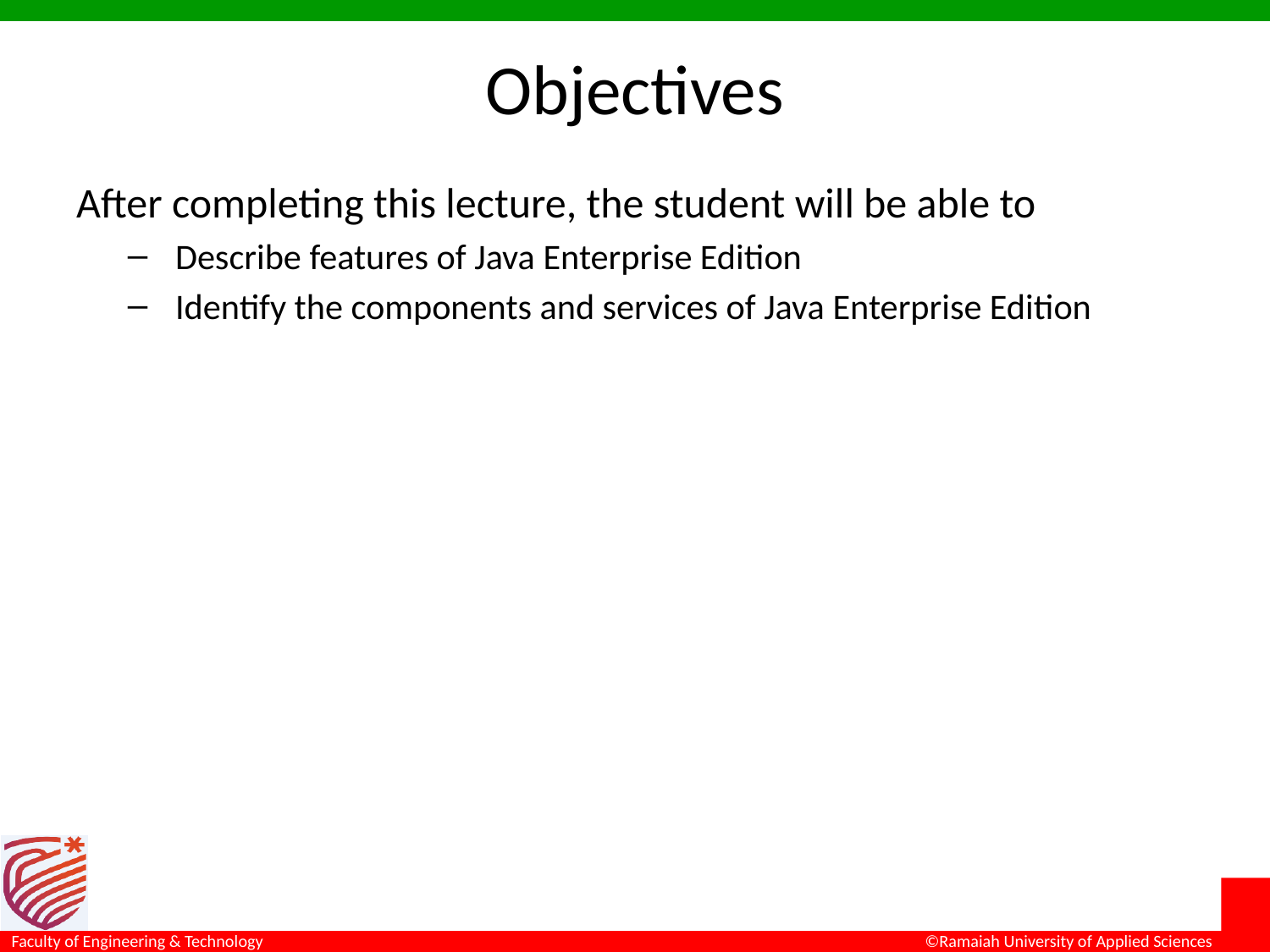

# Objectives
After completing this lecture, the student will be able to
Describe features of Java Enterprise Edition
Identify the components and services of Java Enterprise Edition